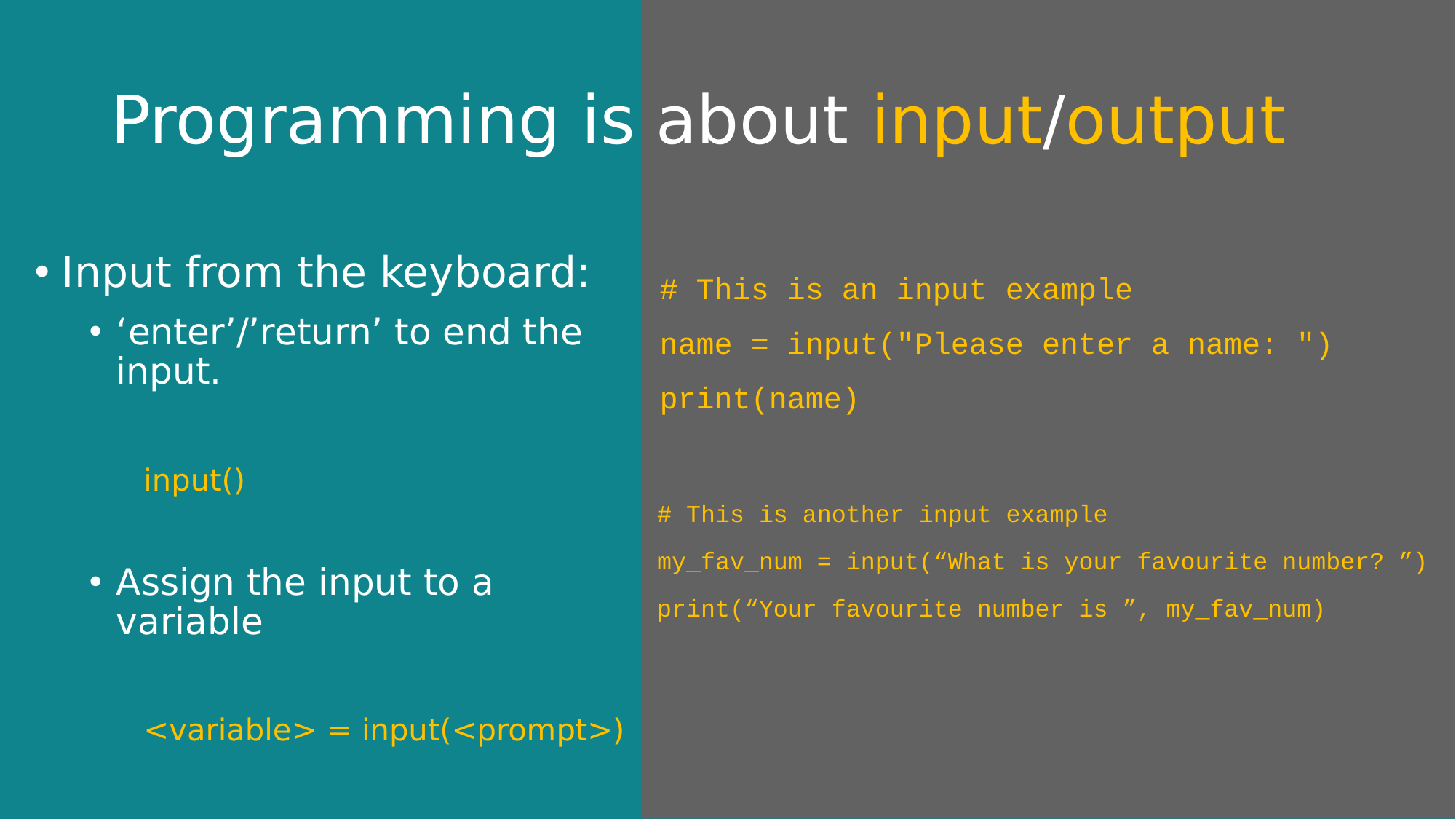

Programming is about input/output
Input from the keyboard:
‘enter’/’return’ to end the input.

input()

Assign the input to a variable

<variable> = input(<prompt>)
# This is an input example
name = input("Please enter a name: ")
print(name)
# This is another input example
my_fav_num = input(“What is your favourite number? ”)
print(“Your favourite number is ”, my_fav_num)